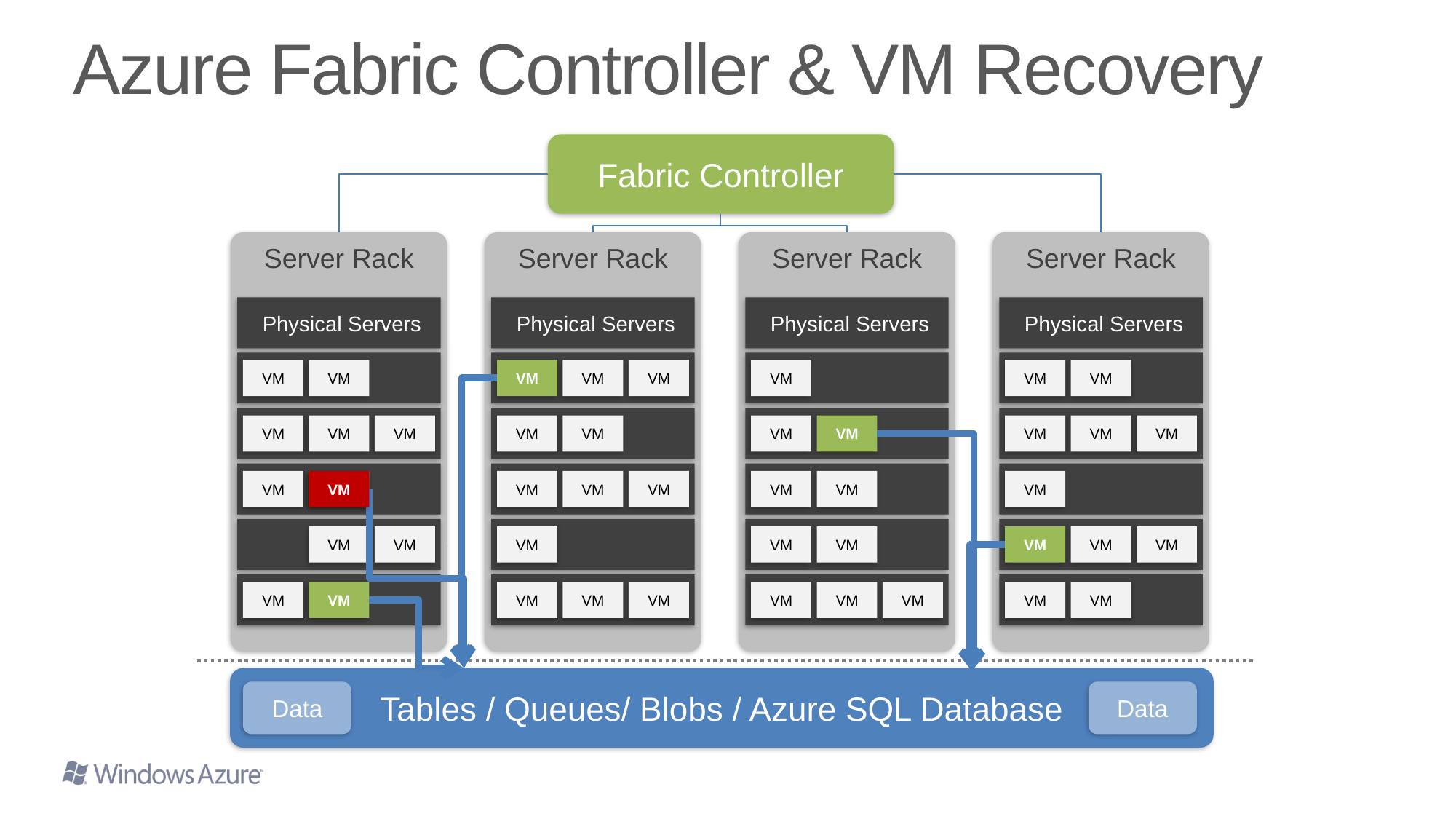

# Azure Fabric Controller & VM Recovery
Fabric Controller
Server Rack
 Physical Servers

VM
VM

VM
VM
VM

VM

VM
VM

VM
Server Rack
 Physical Servers

VM
VM

VM
VM

VM
VM
VM

VM

VM
VM
VM
Server Rack
 Physical Servers

VM

VM

VM
VM

VM
VM

VM
VM
VM
Server Rack
 Physical Servers

VM
VM

VM
VM
VM

VM

VM
VM

VM
VM
VM
VM
VM
VM
VM
VM
Tables / Queues/ Blobs / Azure SQL Database
Data
Data